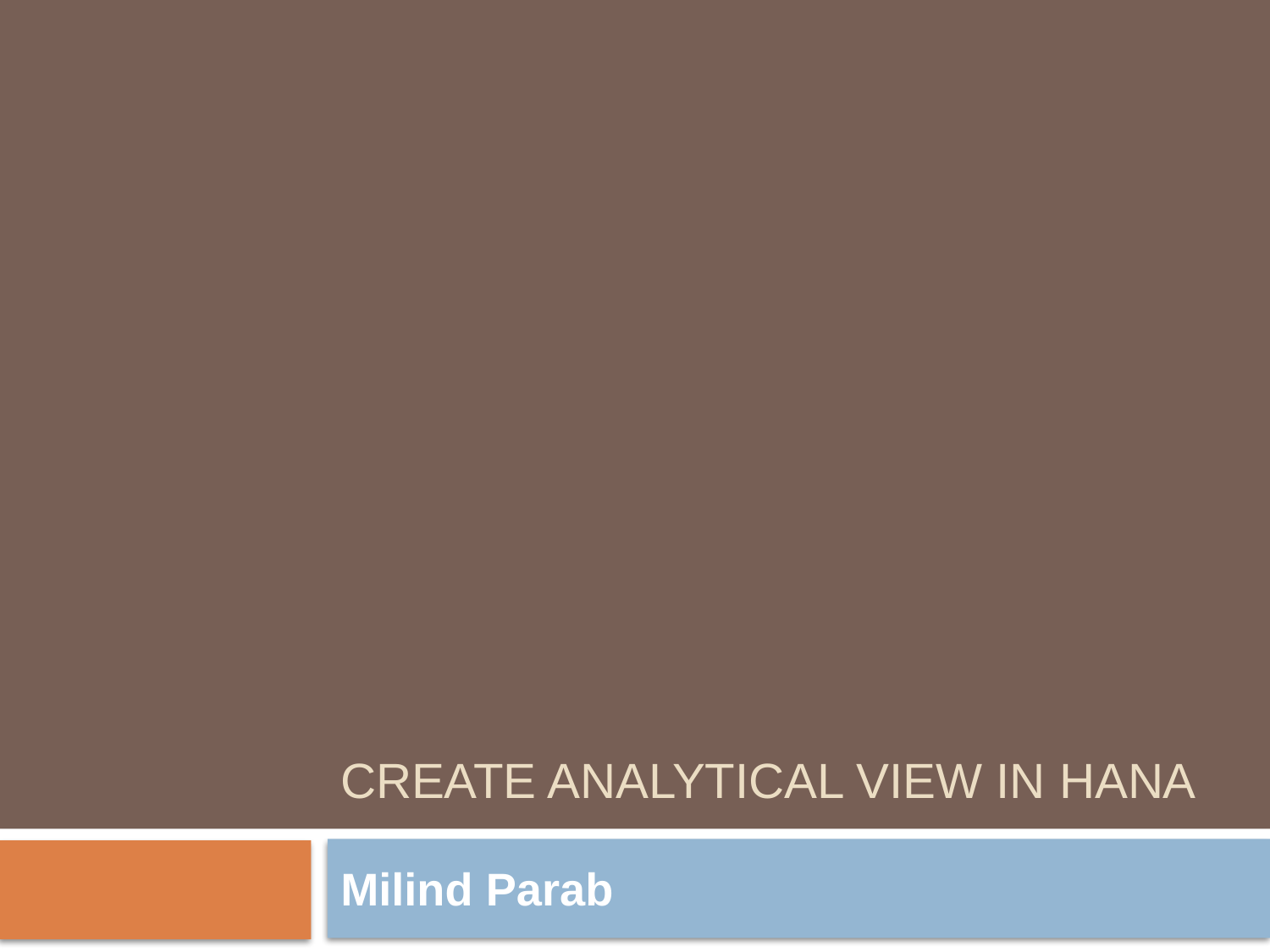

# Create analytical view in hana
Milind Parab